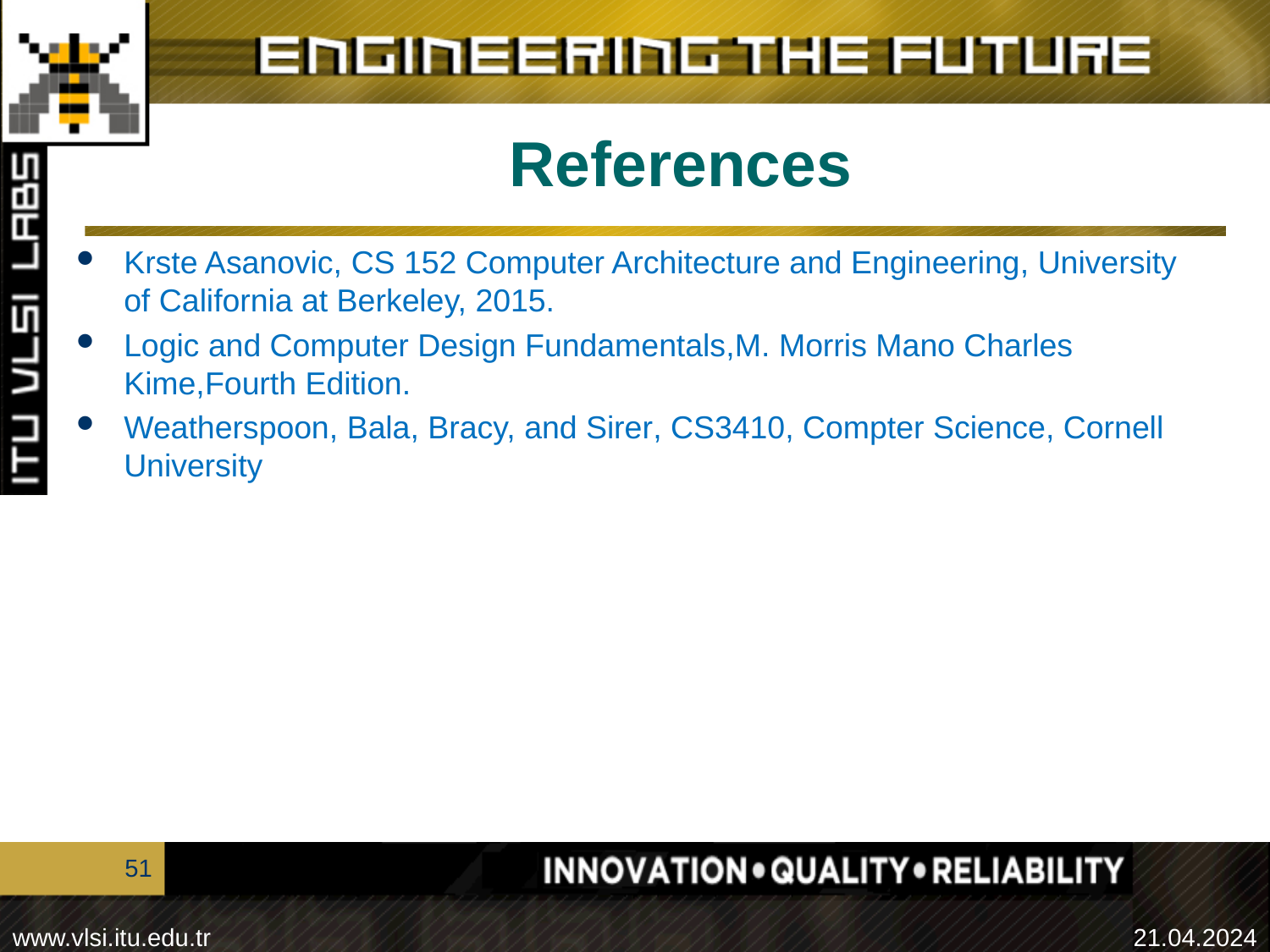

# References
Krste Asanovic, CS 152 Computer Architecture and Engineering, University of California at Berkeley, 2015.
Logic and Computer Design Fundamentals,M. Morris Mano Charles Kime,Fourth Edition.
Weatherspoon, Bala, Bracy, and Sirer, CS3410, Compter Science, Cornell University

51
21.04.2024